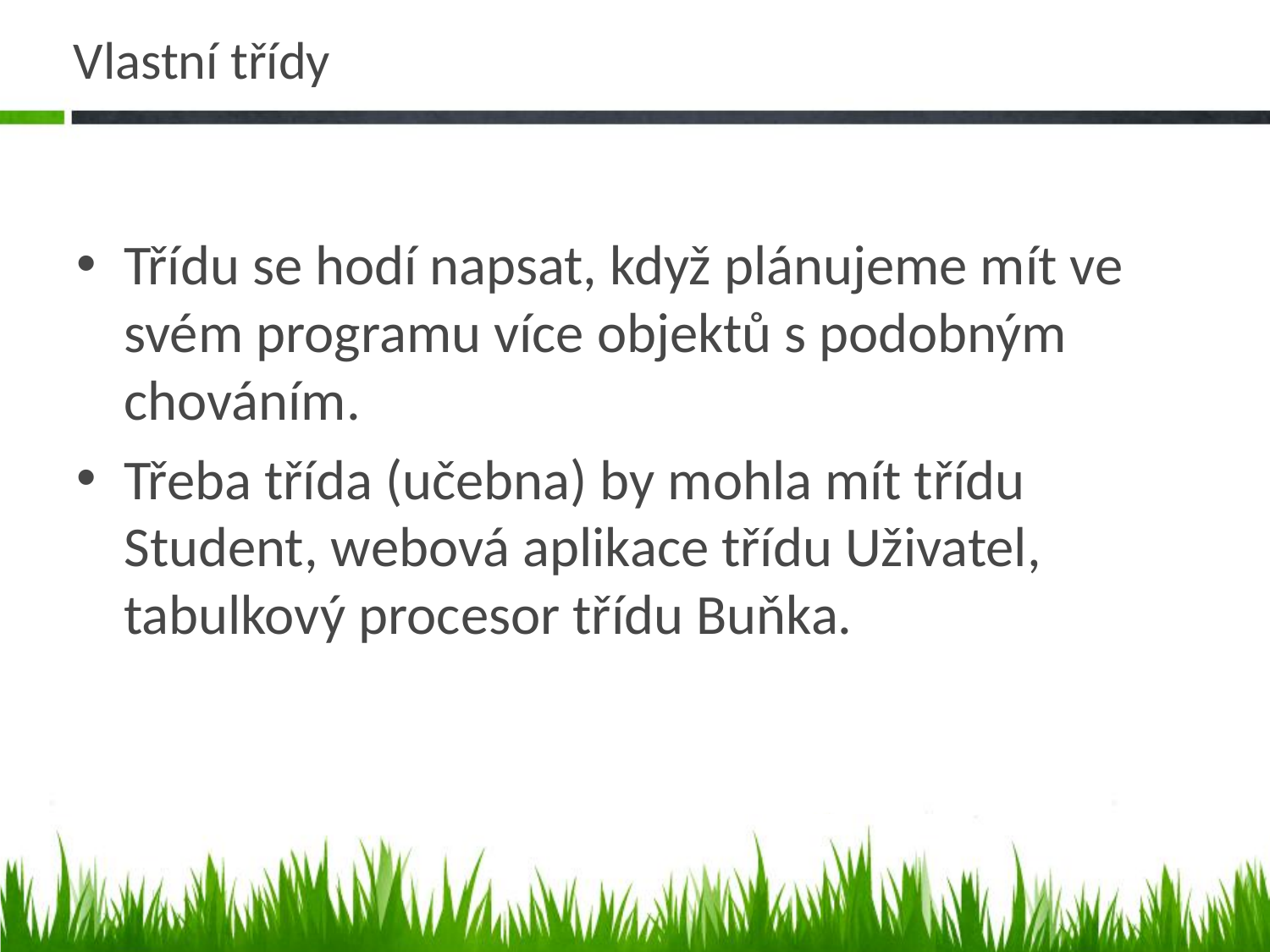

# Vlastní třídy
Třídu se hodí napsat, když plánujeme mít ve svém programu více objektů s podobným chováním.
Třeba třída (učebna) by mohla mít třídu Student, webová aplikace třídu Uživatel, tabulkový procesor třídu Buňka.